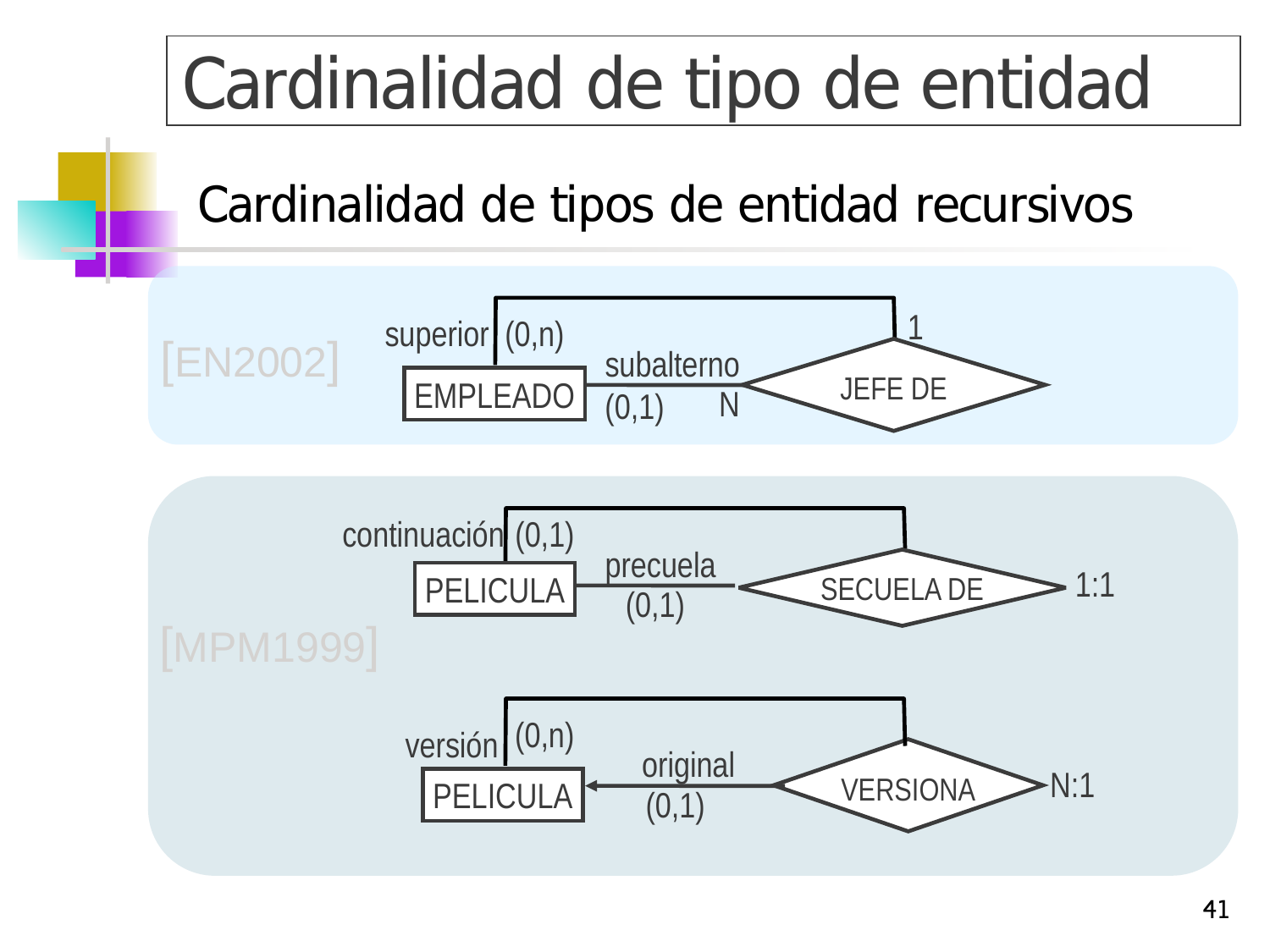

# Cardinalidad de tipo de entidad
Cardinalidad de tipos de entidad recursivos

1
(0,n)
superior
subalterno
JEFE DE
EMPLEADO
N
(0,1)

[EN2002]

continuación
(0,1)

precuela
SECUELA DE
1:1
PELICULA
(0,1)

[MPM1999]

(0,n)
versión
original
VERSIONA
N:1
PELICULA
(0,1)

41